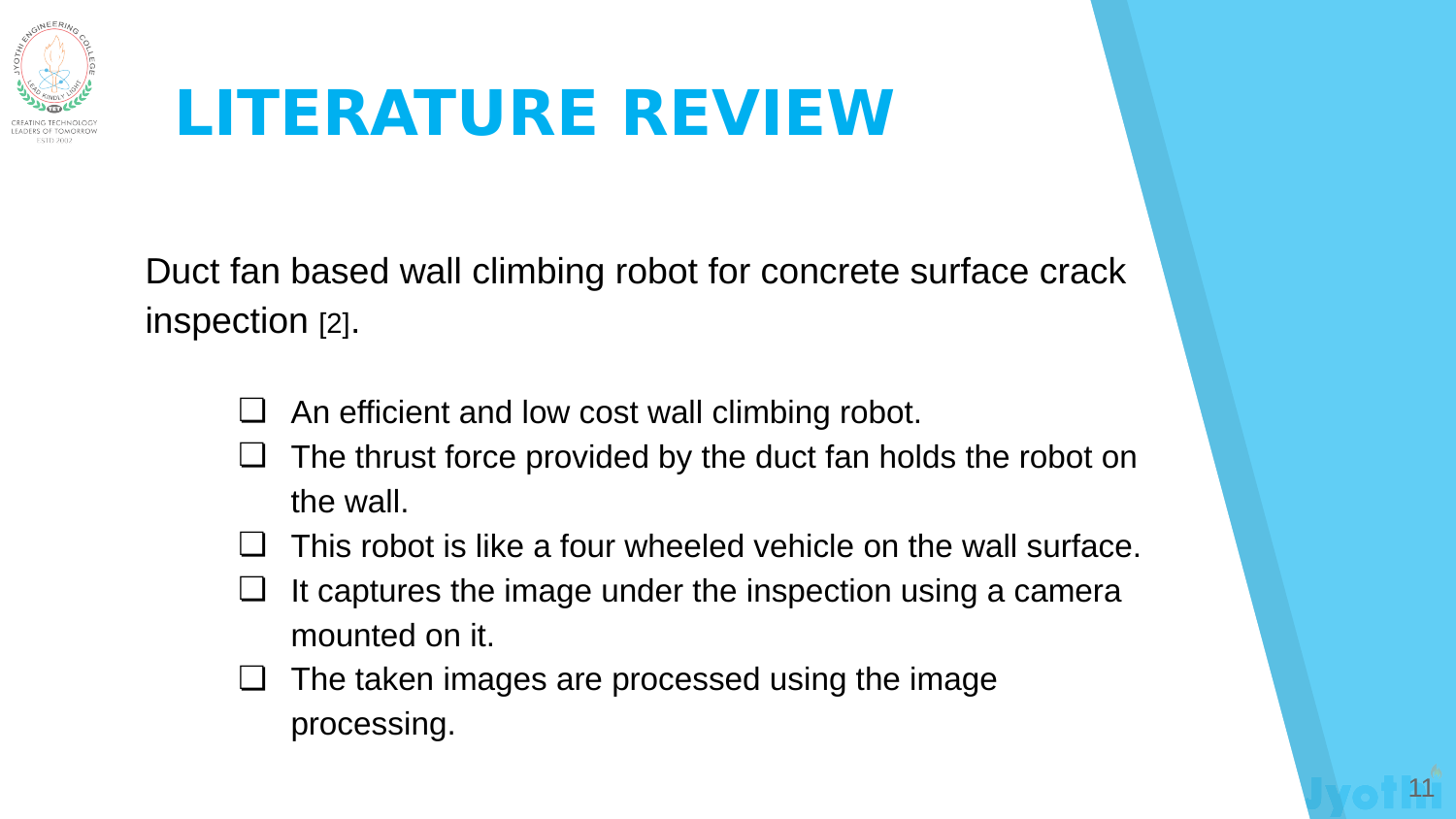

LITERATURE REVIEW
Duct fan based wall climbing robot for concrete surface crack inspection [2].

An efficient and low cost wall climbing robot.
The thrust force provided by the duct fan holds the robot on the wall.
This robot is like a four wheeled vehicle on the wall surface.
It captures the image under the inspection using a camera mounted on it.
The taken images are processed using the image processing.
11